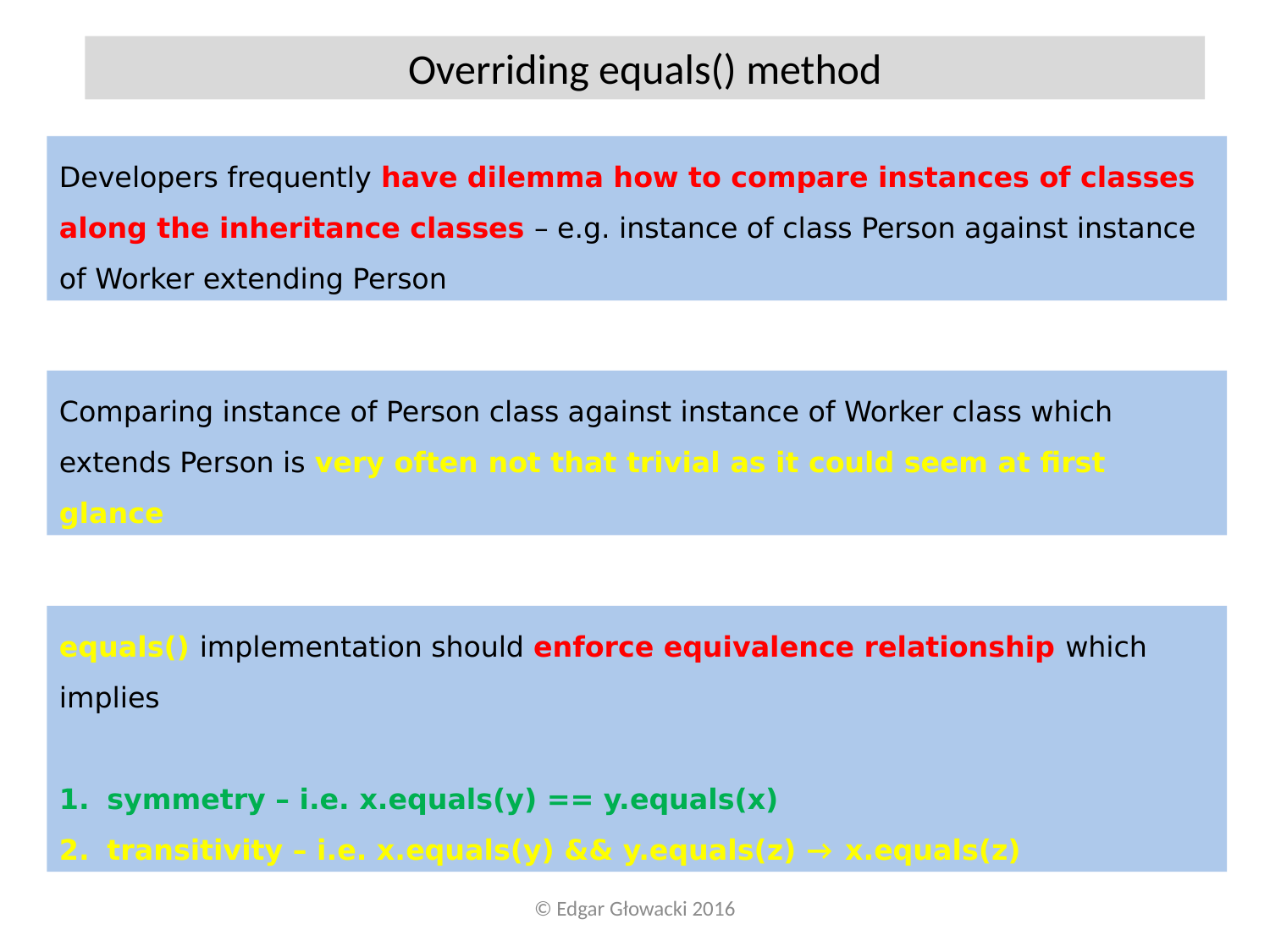

Overriding equals() method
Developers frequently have dilemma how to compare instances of classes along the inheritance classes – e.g. instance of class Person against instance of Worker extending Person
Comparing instance of Person class against instance of Worker class which extends Person is very often not that trivial as it could seem at first glance
equals() implementation should enforce equivalence relationship which implies

symmetry – i.e. x.equals(y) == y.equals(x)
transitivity – i.e. x.equals(y) && y.equals(z) →  x.equals(z)
© Edgar Głowacki 2016